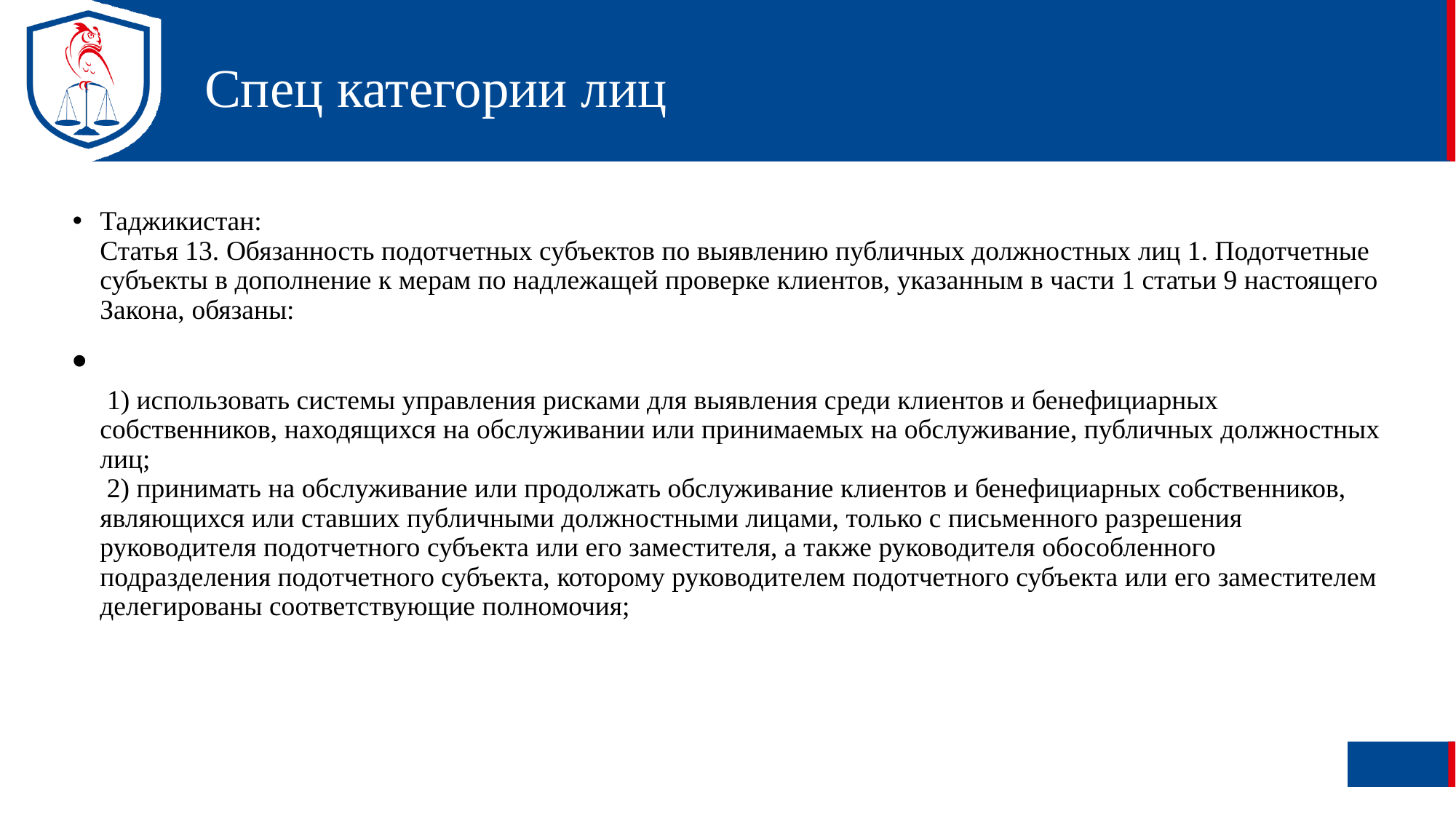

# Спец категории лиц
Таджикистан:
Статья 13. Обязанность подотчетных субъектов по выявлению публичных должностных лиц 1. Подотчетные субъекты в дополнение к мерам по надлежащей проверке клиентов, указанным в части 1 статьи 9 настоящего Закона, обязаны:
 1) использовать системы управления рисками для выявления среди клиентов и бенефициарных собственников, находящихся на обслуживании или принимаемых на обслуживание, публичных должностных лиц;
 2) принимать на обслуживание или продолжать обслуживание клиентов и бенефициарных собственников, являющихся или ставших публичными должностными лицами, только с письменного разрешения руководителя подотчетного субъекта или его заместителя, а также руководителя обособленного подразделения подотчетного субъекта, которому руководителем подотчетного субъекта или его заместителем делегированы соответствующие полномочия;